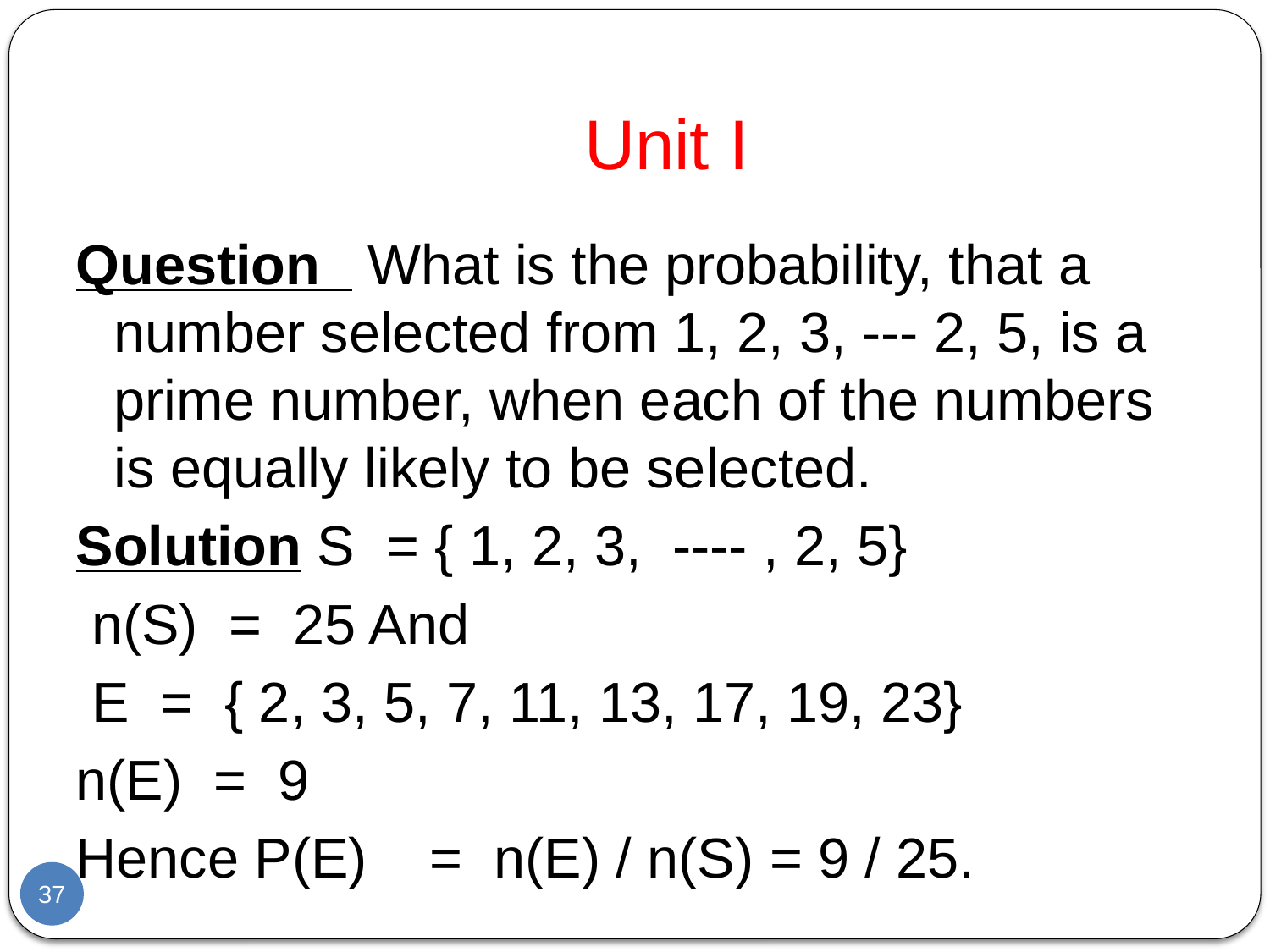

# Unit I
Question   What is the probability, that a number selected from 1, 2, 3, --- 2, 5, is a prime number, when each of the numbers is equally likely to be selected.
Solution S  = { 1, 2, 3,  ---- , 2, 5}
 n(S)  =  25 And
 E  =  { 2, 3, 5, 7, 11, 13, 17, 19, 23}
n(E)  =  9
Hence P(E)    =  n(E) / n(S) = 9 / 25.
37